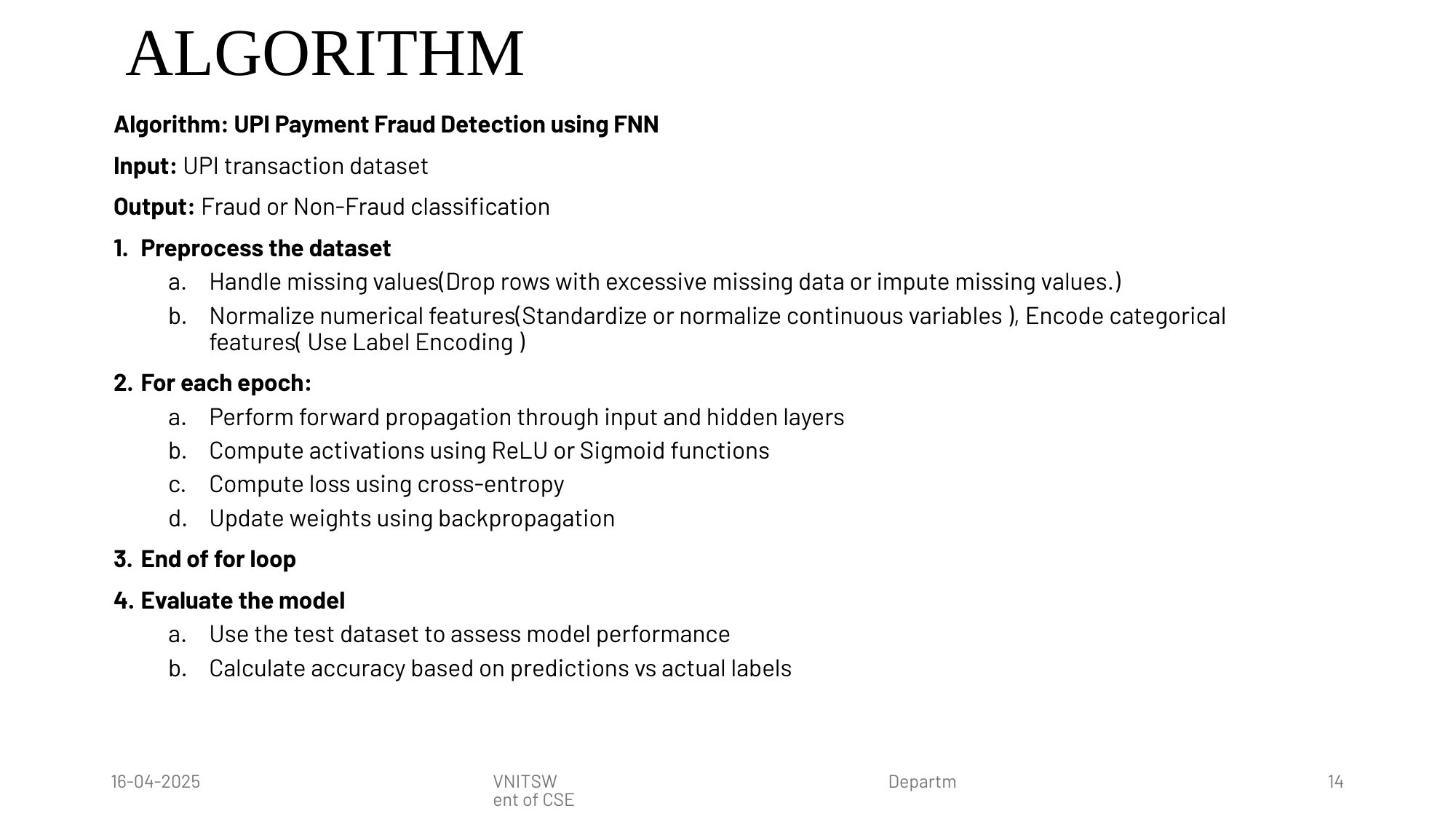

# ALGORITHM
Algorithm: UPI Payment Fraud Detection using FNN
Input: UPI transaction dataset
Output: Fraud or Non-Fraud classification
Preprocess the dataset
Handle missing values(Drop rows with excessive missing data or impute missing values.)
Normalize numerical features(Standardize or normalize continuous variables ), Encode categorical features( Use Label Encoding )
For each epoch:
Perform forward propagation through input and hidden layers
Compute activations using ReLU or Sigmoid functions
Compute loss using cross-entropy
Update weights using backpropagation
End of for loop
Evaluate the model
Use the test dataset to assess model performance
Calculate accuracy based on predictions vs actual labels

16-04-2025
VNITSW                                                                                           Department of CSE
14